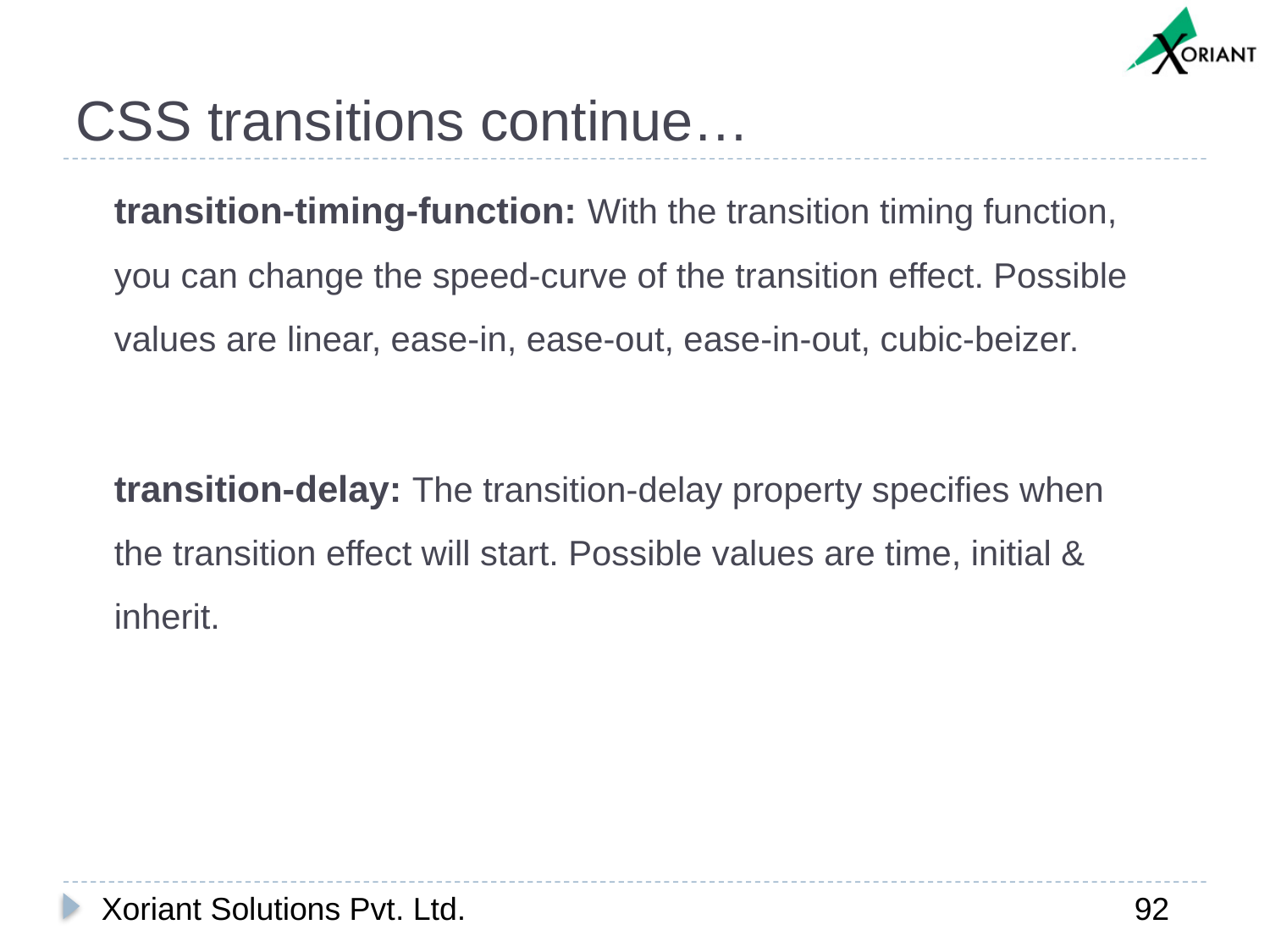

# CSS transitions continue…
transition-timing-function: With the transition timing function, you can change the speed-curve of the transition effect. Possible values are linear, ease-in, ease-out, ease-in-out, cubic-beizer.

transition-delay: The transition-delay property specifies when the transition effect will start. Possible values are time, initial & inherit.
Xoriant Solutions Pvt. Ltd.
92